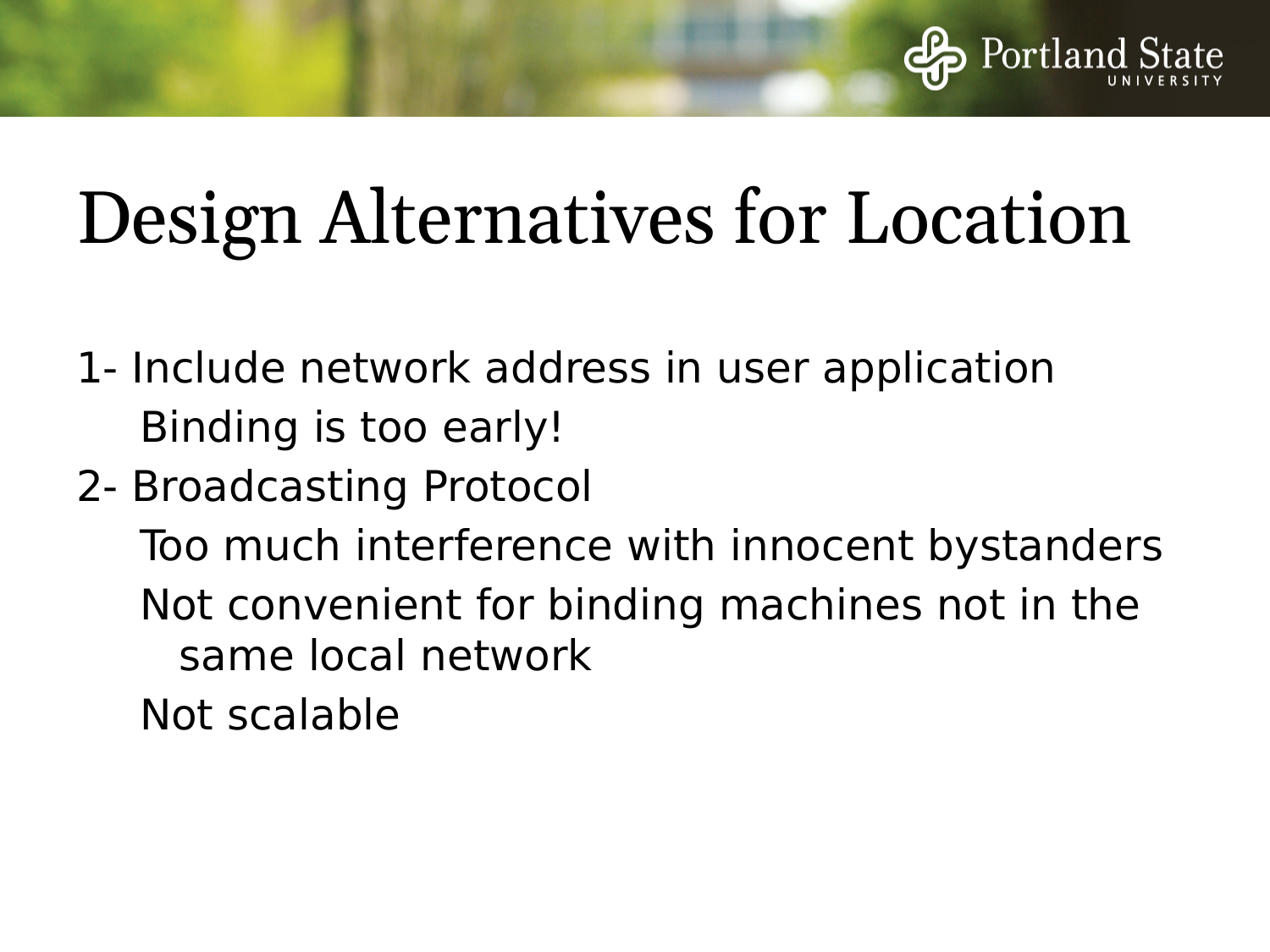

# Design Alternatives for Location
1- Include network address in user application
Binding is too early!
2- Broadcasting Protocol
Too much interference with innocent bystanders
Not convenient for binding machines not in the same local network
Not scalable